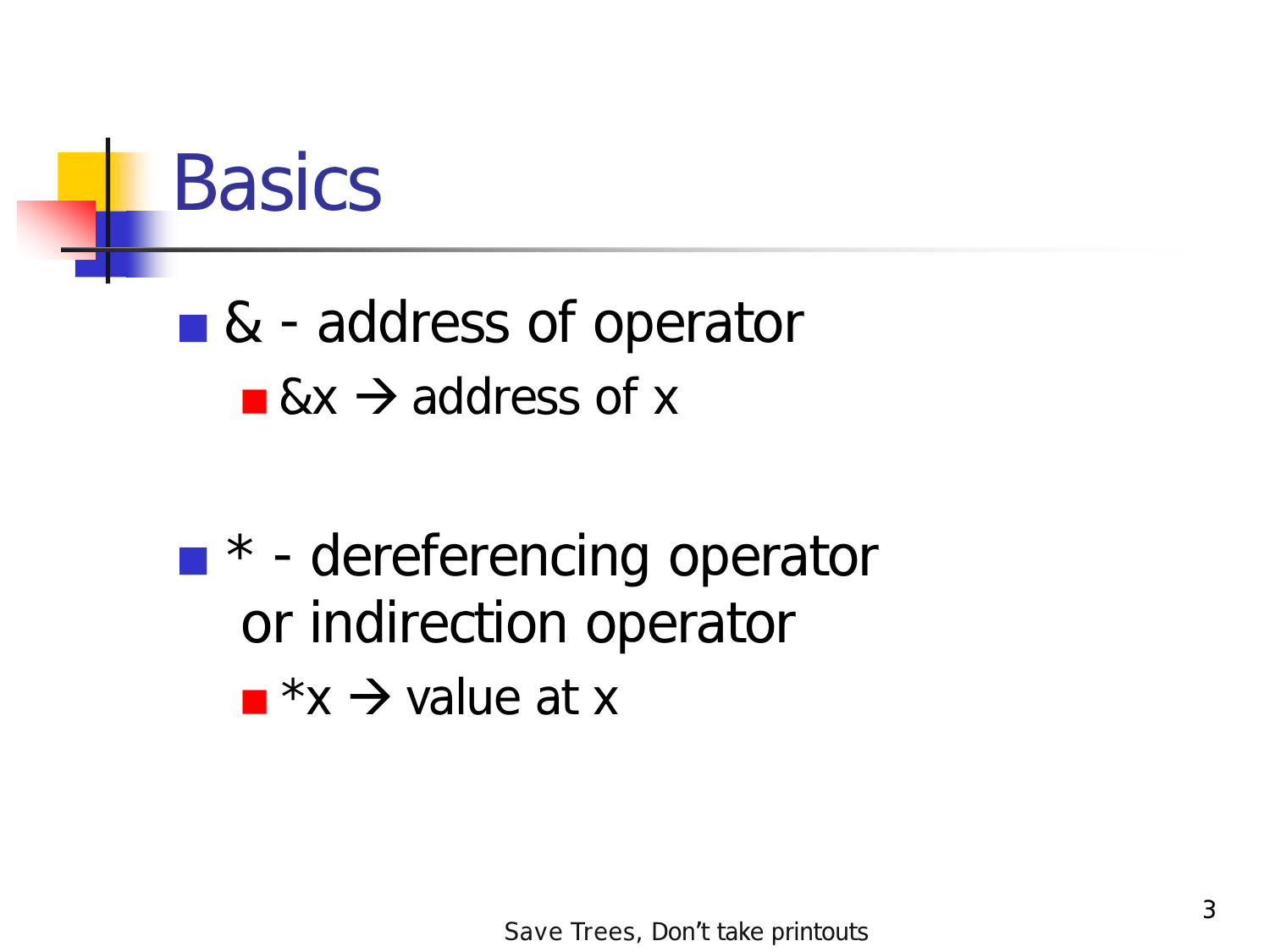

# Basics
& - address of operator
&x 🡪 address of x

* - dereferencing operator  or indirection operator
*x 🡪 value at x
3
Save Trees, Don’t take printouts